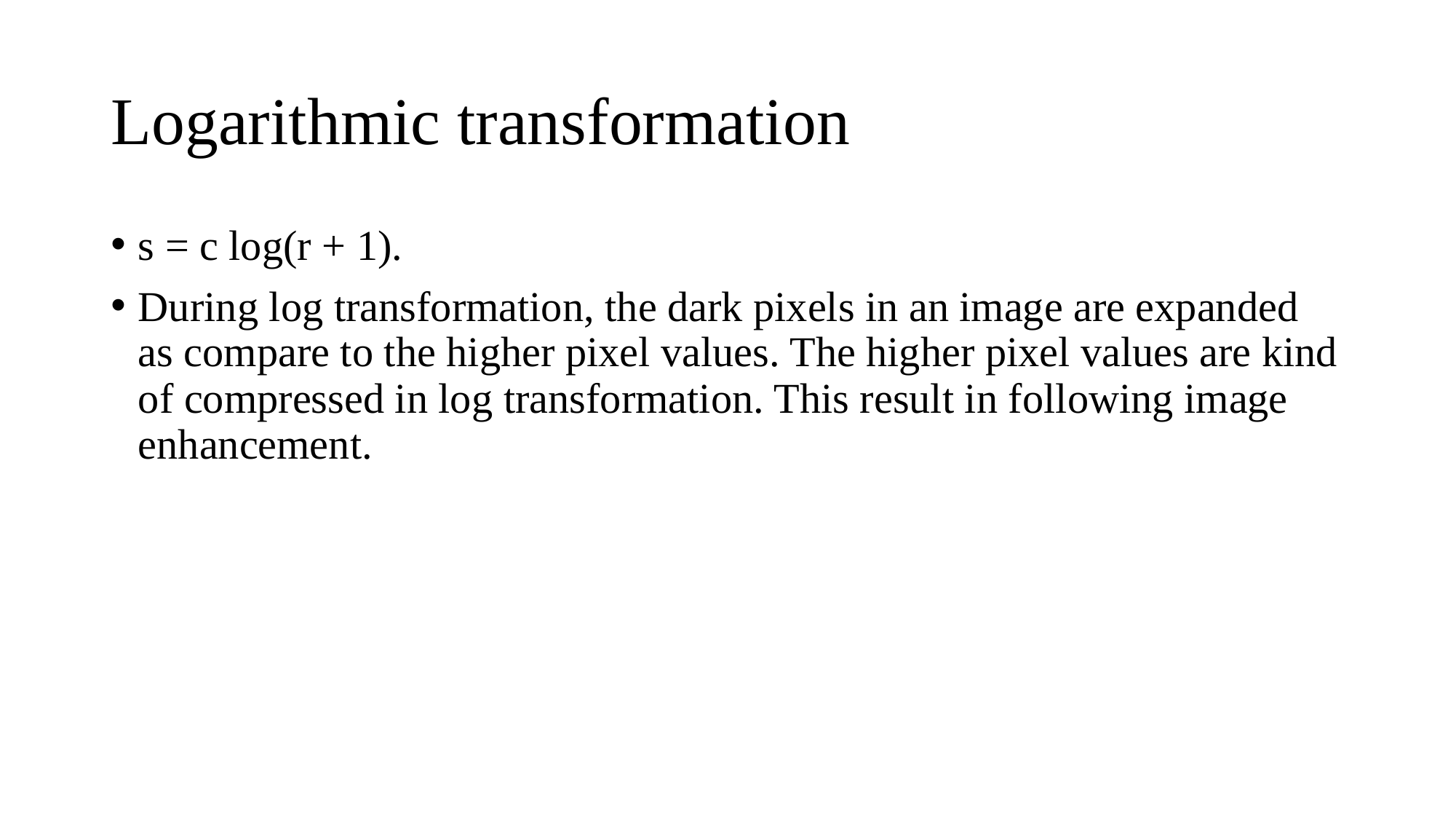

# Logarithmic transformation
s = c log(r + 1).
During log transformation, the dark pixels in an image are expanded as compare to the higher pixel values. The higher pixel values are kind of compressed in log transformation. This result in following image enhancement.